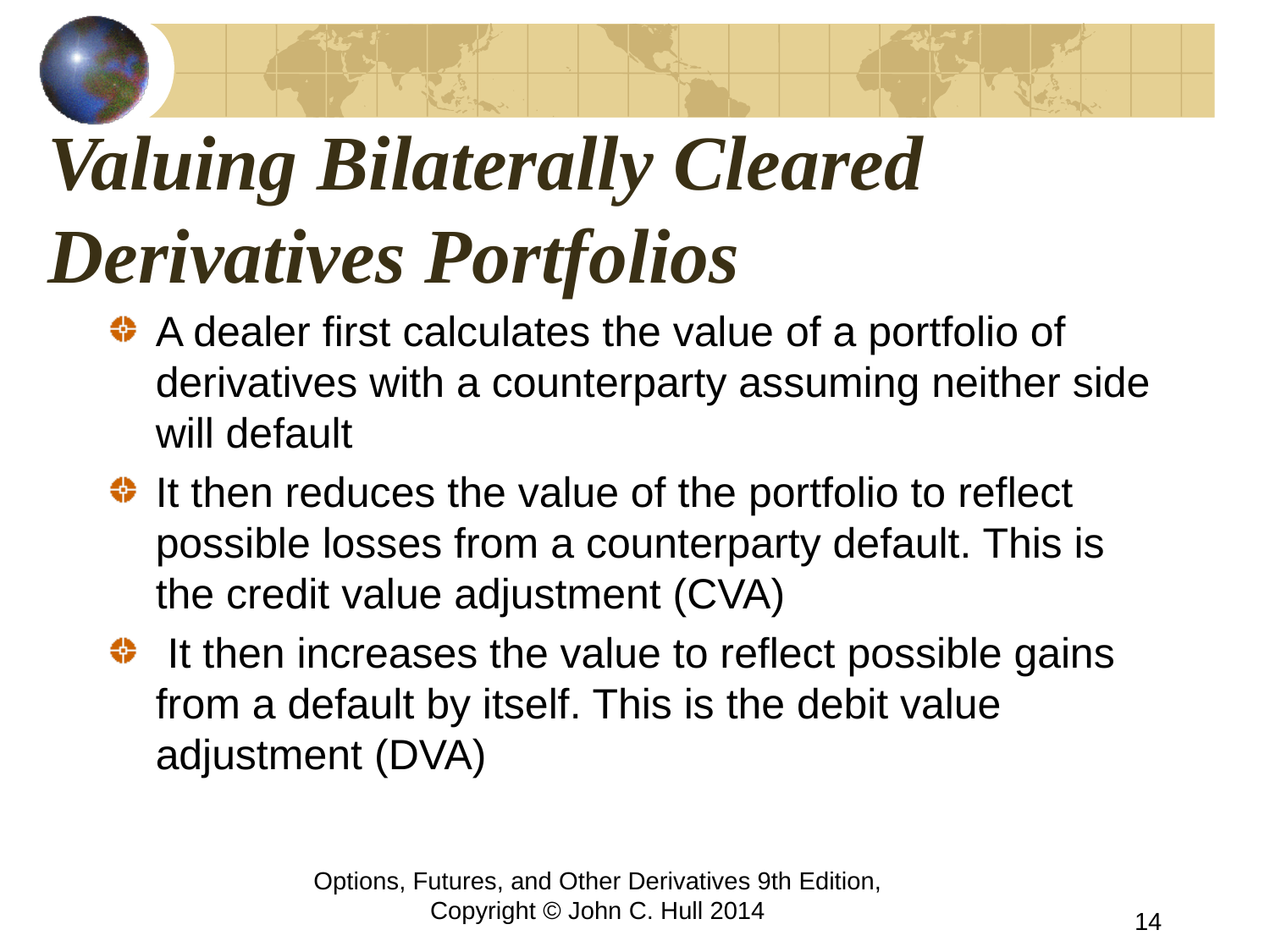

# Valuing Bilaterally Cleared Derivatives Portfolios
A dealer first calculates the value of a portfolio of derivatives with a counterparty assuming neither side will default
It then reduces the value of the portfolio to reflect possible losses from a counterparty default. This is the credit value adjustment (CVA)
 It then increases the value to reflect possible gains from a default by itself. This is the debit value adjustment (DVA)

Options, Futures, and Other Derivatives 9th Edition, Copyright © John C. Hull 2014
14